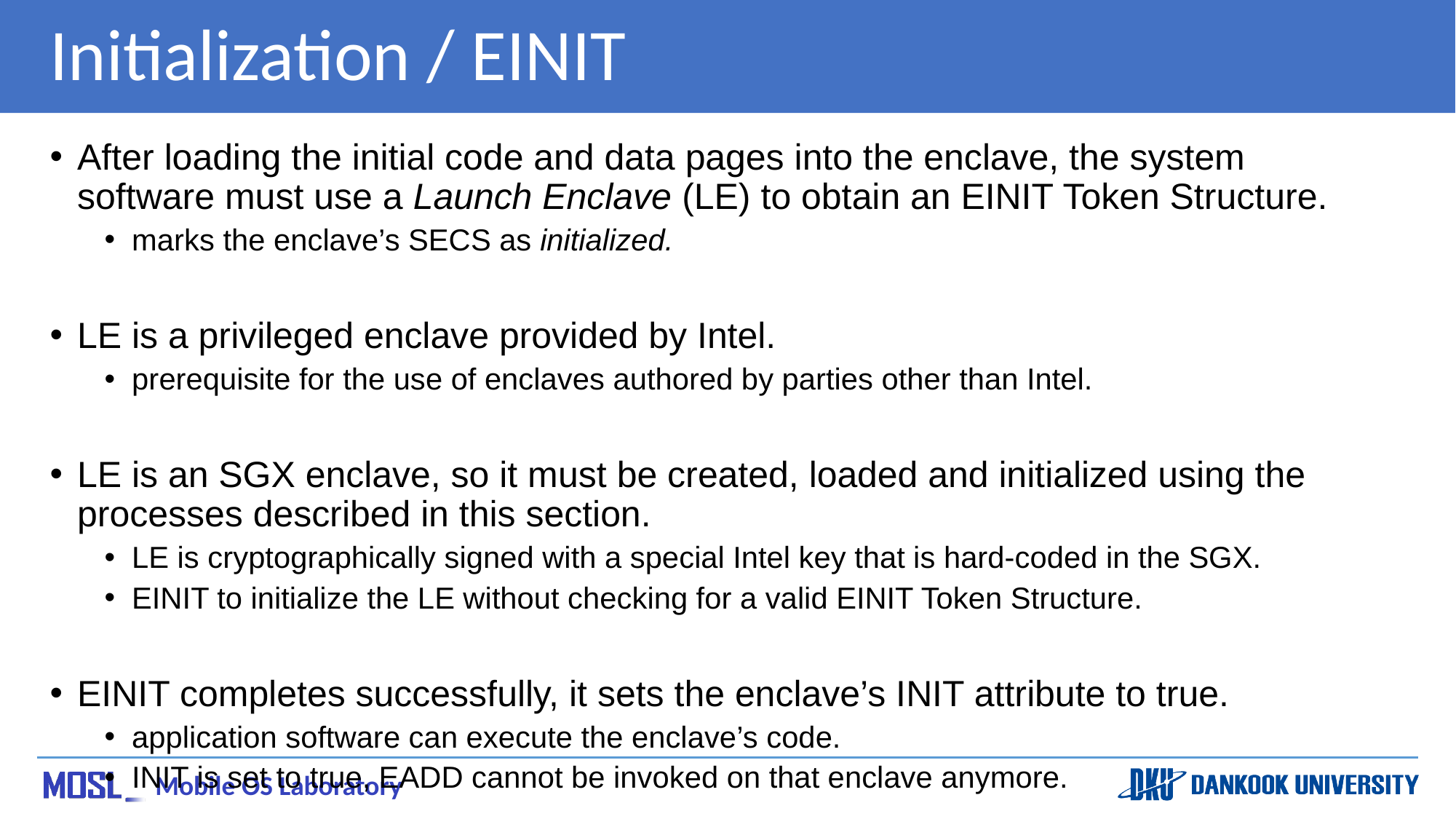

# Initialization / EINIT
After loading the initial code and data pages into the enclave, the system       software must use a Launch Enclave (LE) to obtain an EINIT Token Structure.
marks the enclave’s SECS as initialized.

LE is a privileged enclave provided by Intel.
prerequisite for the use of enclaves authored by parties other than Intel.

LE is an SGX enclave, so it must be created, loaded and initialized using the   processes described in this section.
LE is cryptographically signed with a special Intel key that is hard-coded in the SGX.
EINIT to initialize the LE without checking for a valid EINIT Token Structure.

EINIT completes successfully, it sets the enclave’s INIT attribute to true.
application software can execute the enclave’s code.
INIT is set to true, EADD cannot be invoked on that enclave anymore.